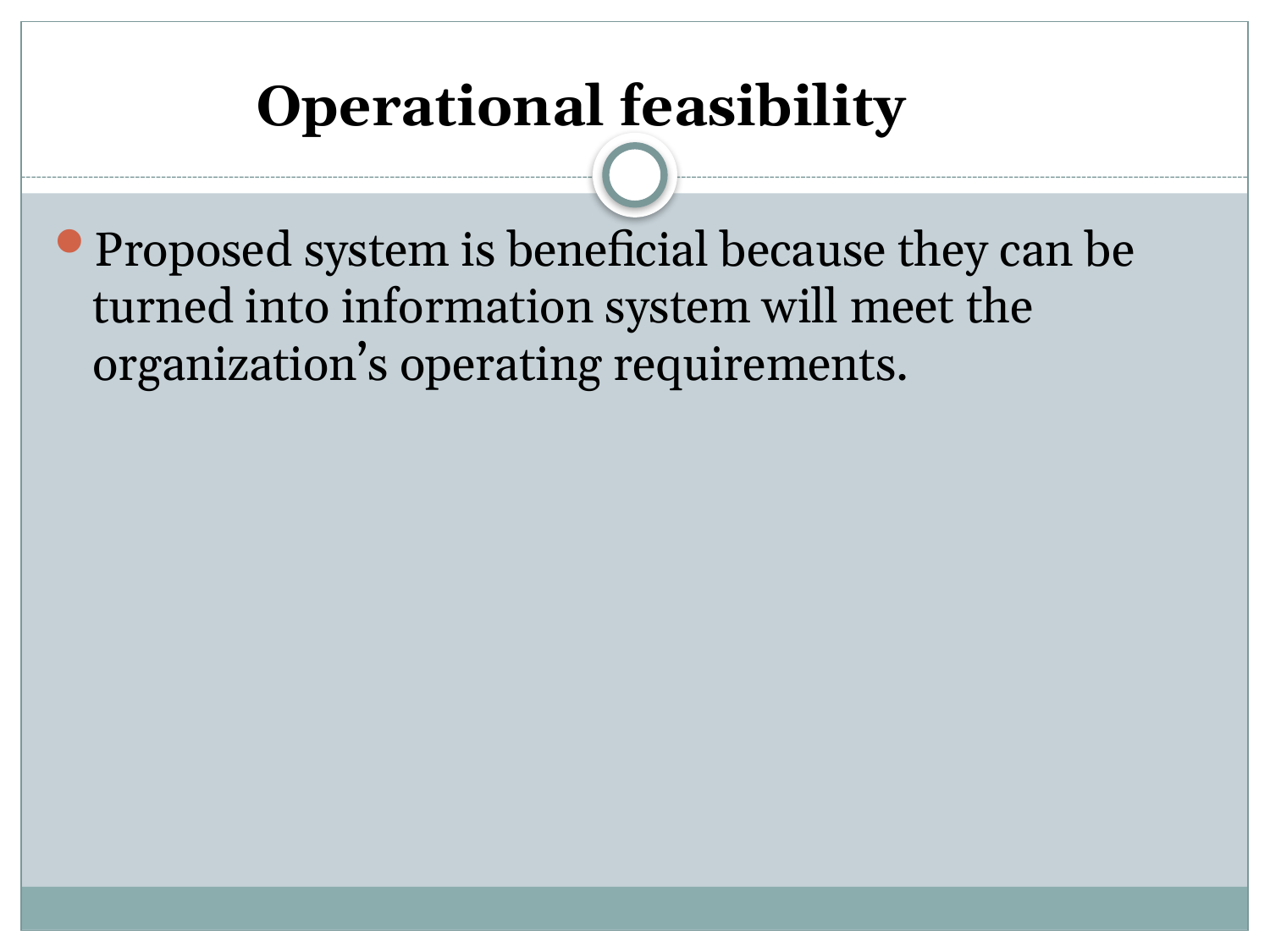

Operational feasibility
Proposed system is beneficial because they can be turned into information system will meet the organization’s operating requirements.